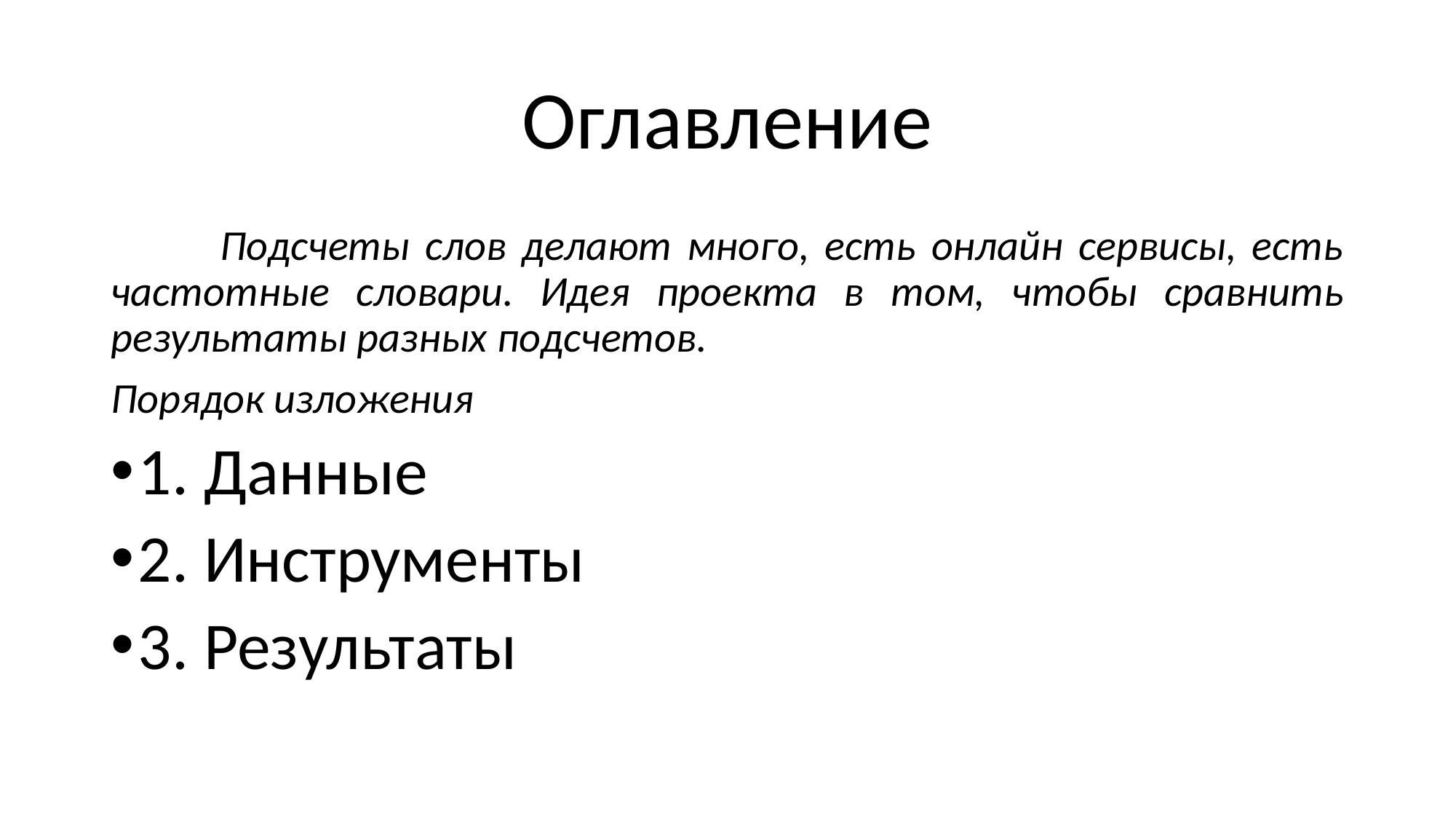

# Оглавление
	Подсчеты слов делают много, есть онлайн сервисы, есть частотные словари. Идея проекта в том, чтобы сравнить результаты разных подсчетов.
Порядок изложения
1. Данные
2. Инструменты
3. Результаты